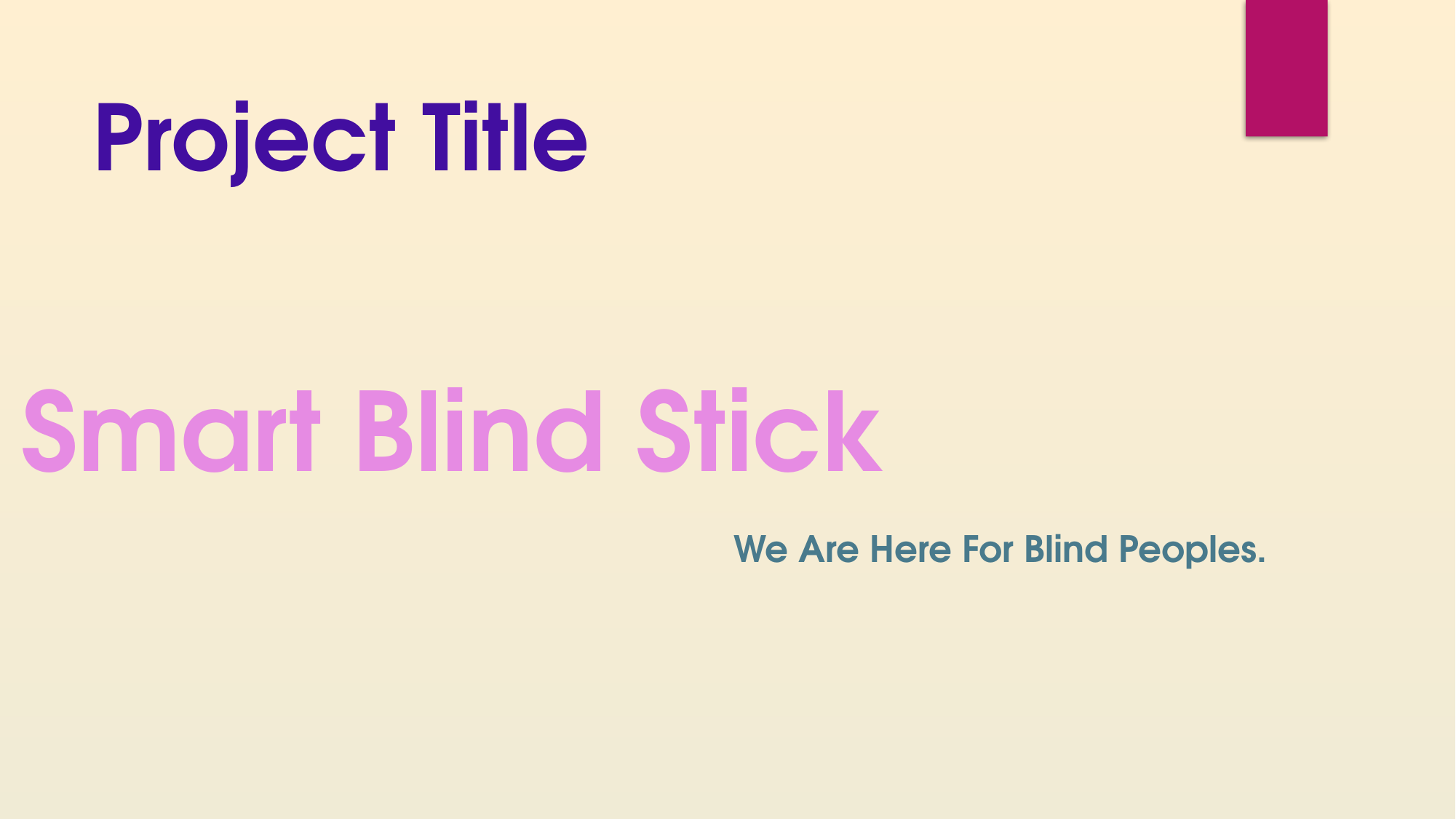

Project Title
Smart Blind Stick
We Are Here For Blind Peoples.